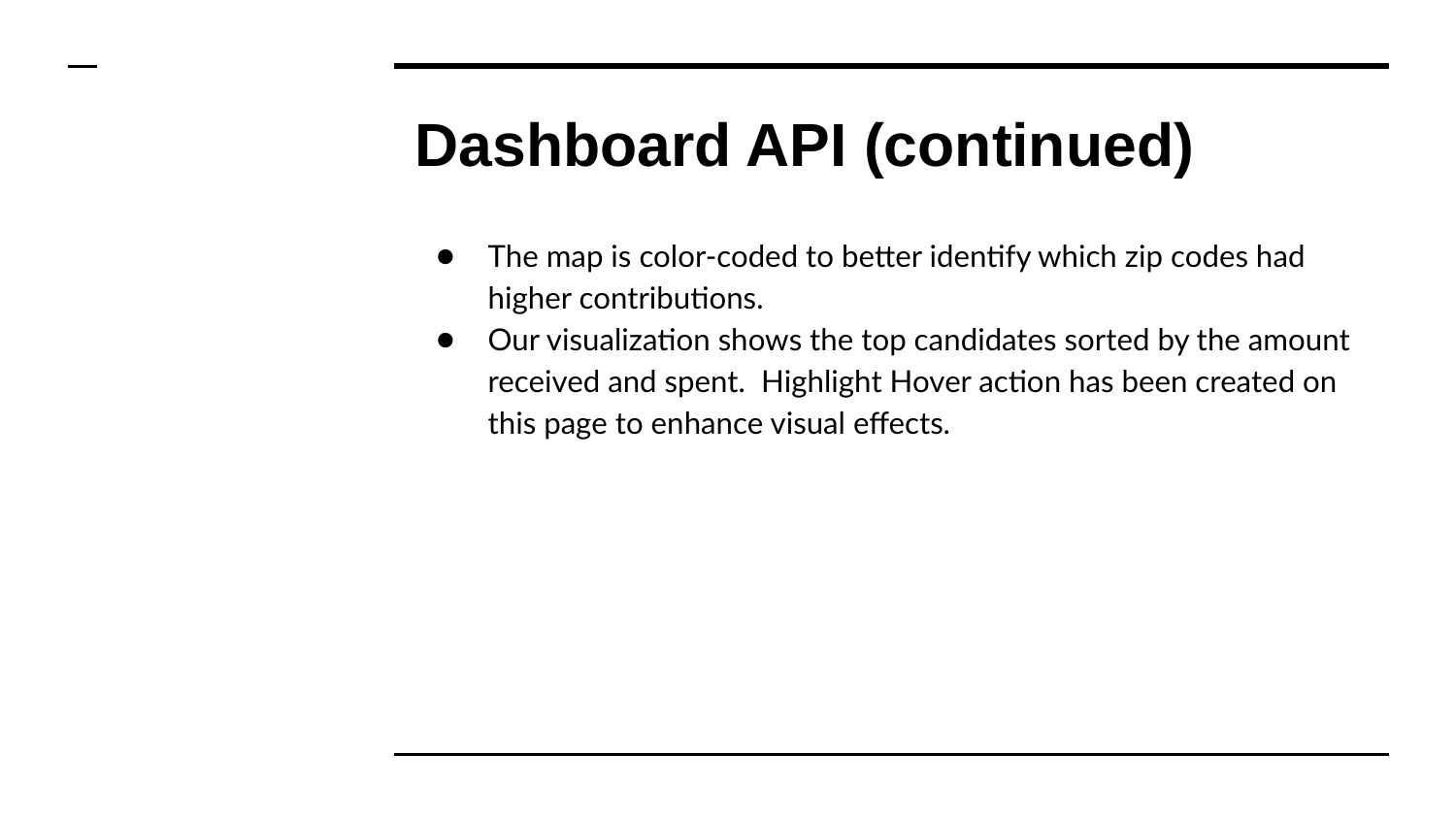

# Dashboard API (continued)
The map is color-coded to better identify which zip codes had higher contributions.
Our visualization shows the top candidates sorted by the amount received and spent.  Highlight Hover action has been created on this page to enhance visual effects.